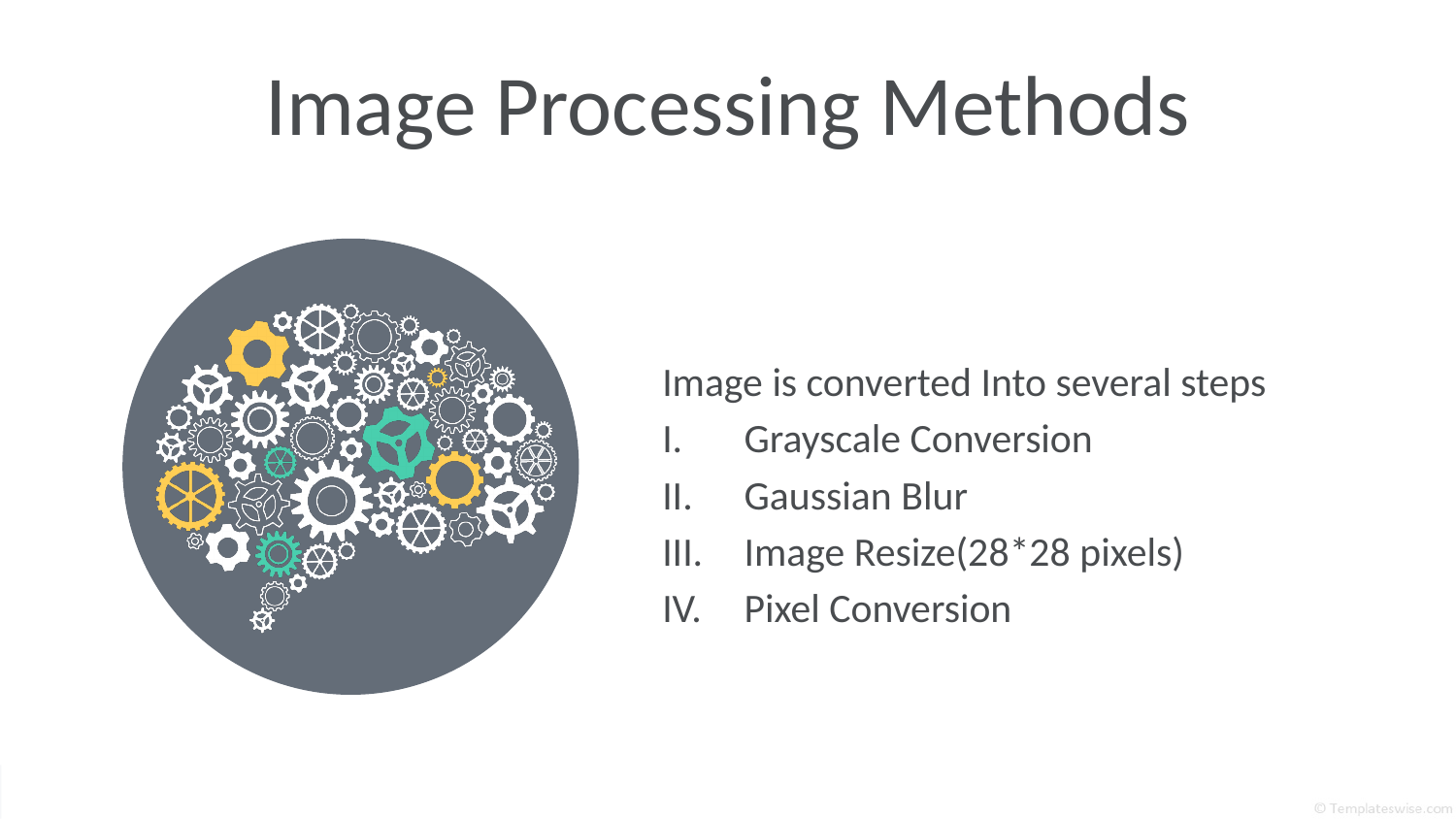

# Image Processing Methods

Image is converted Into several steps
Grayscale Conversion
Gaussian Blur
Image Resize(28*28 pixels)
Pixel Conversion